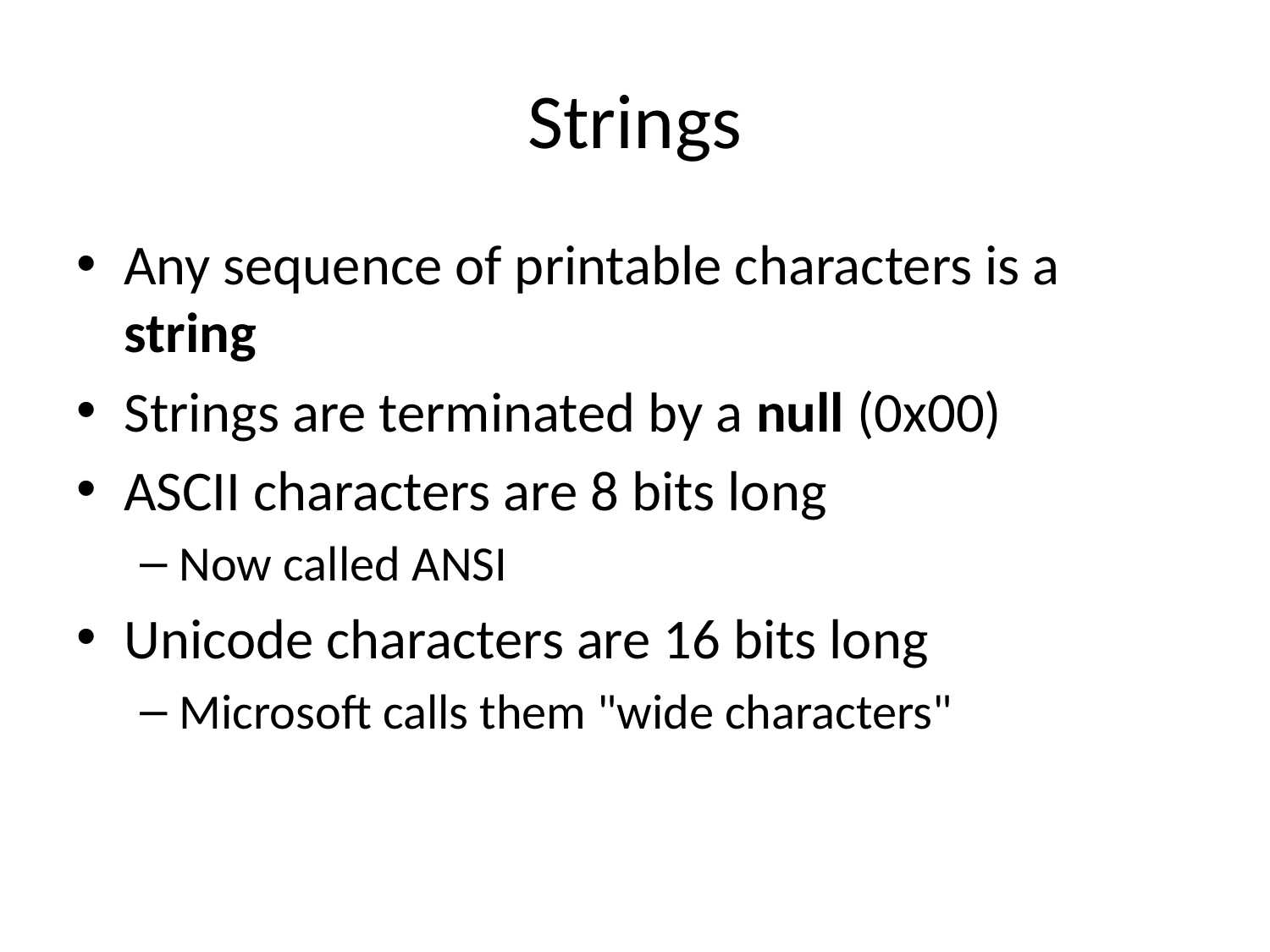

# Strings
Any sequence of printable characters is a string
Strings are terminated by a null (0x00)
ASCII characters are 8 bits long
Now called ANSI
Unicode characters are 16 bits long
Microsoft calls them "wide characters"